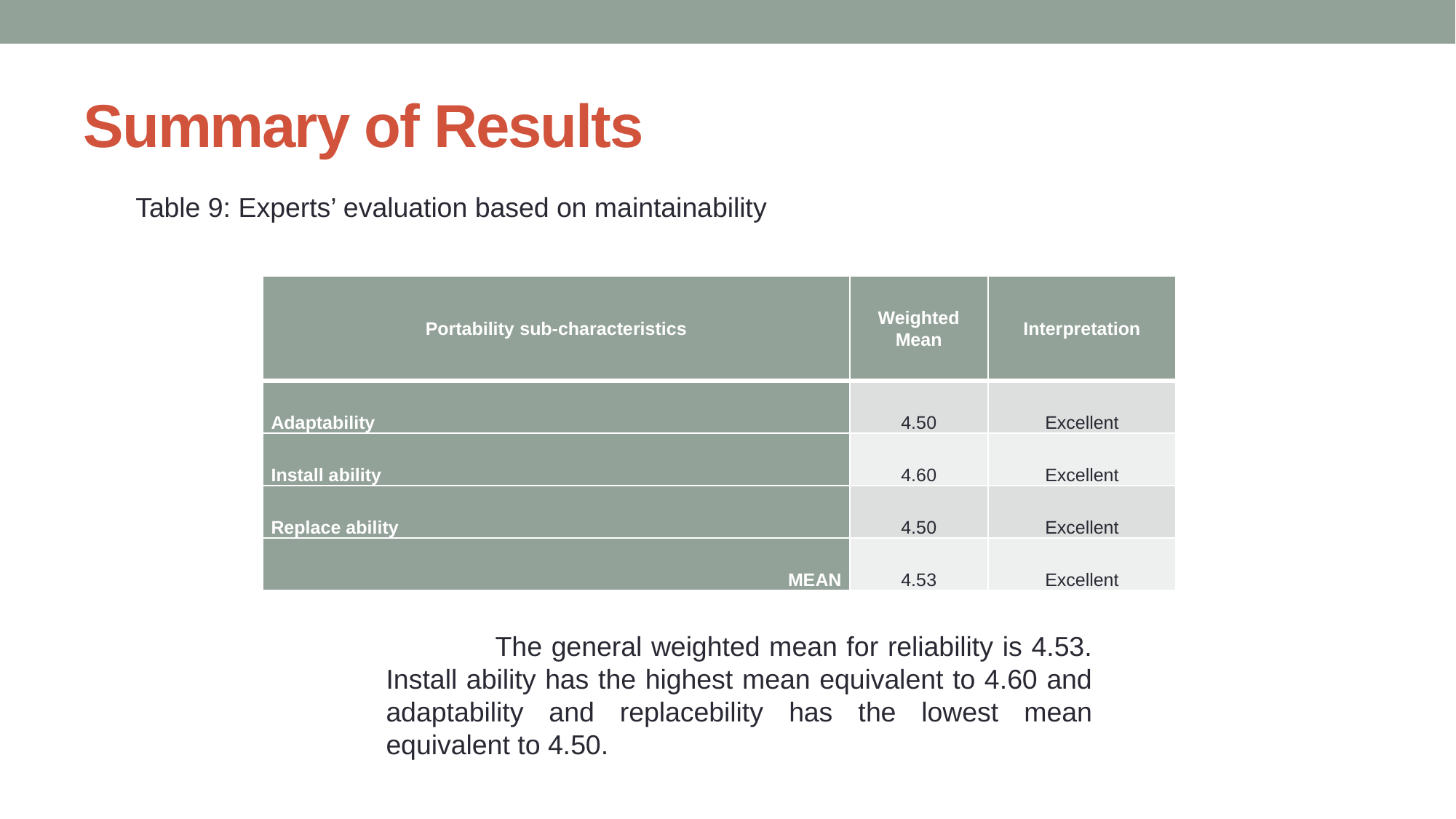

# Summary of Results
Table 9: Experts’ evaluation based on maintainability
| Portability sub-characteristics | Weighted Mean | Interpretation |
| --- | --- | --- |
| Adaptability | 4.50 | Excellent |
| Install ability | 4.60 | Excellent |
| Replace ability | 4.50 | Excellent |
| MEAN | 4.53 | Excellent |
	The general weighted mean for reliability is 4.53. Install ability has the highest mean equivalent to 4.60 and adaptability and replacebility has the lowest mean equivalent to 4.50.